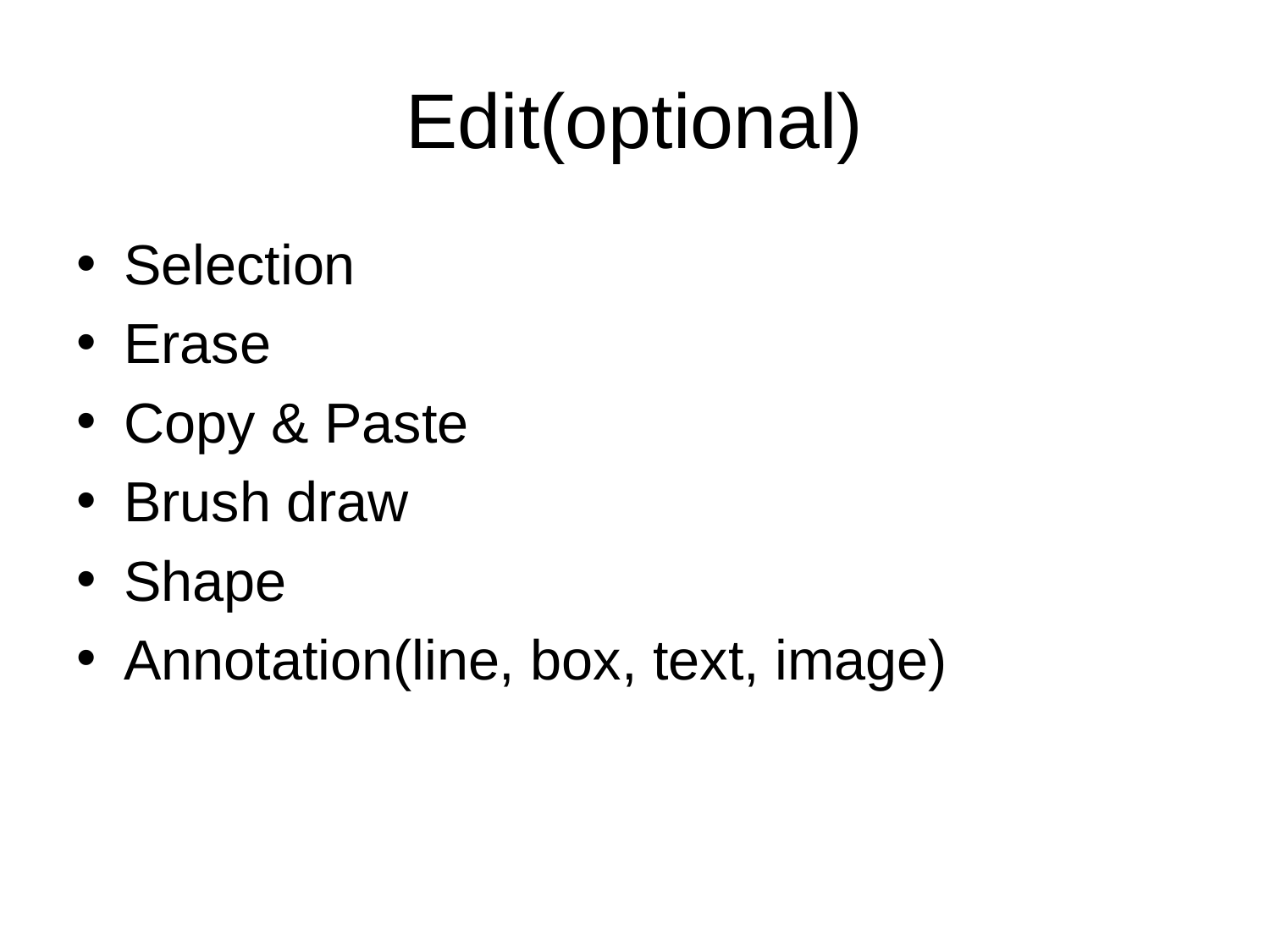

# Edit(optional)
Selection
Erase
Copy & Paste
Brush draw
Shape
Annotation(line, box, text, image)